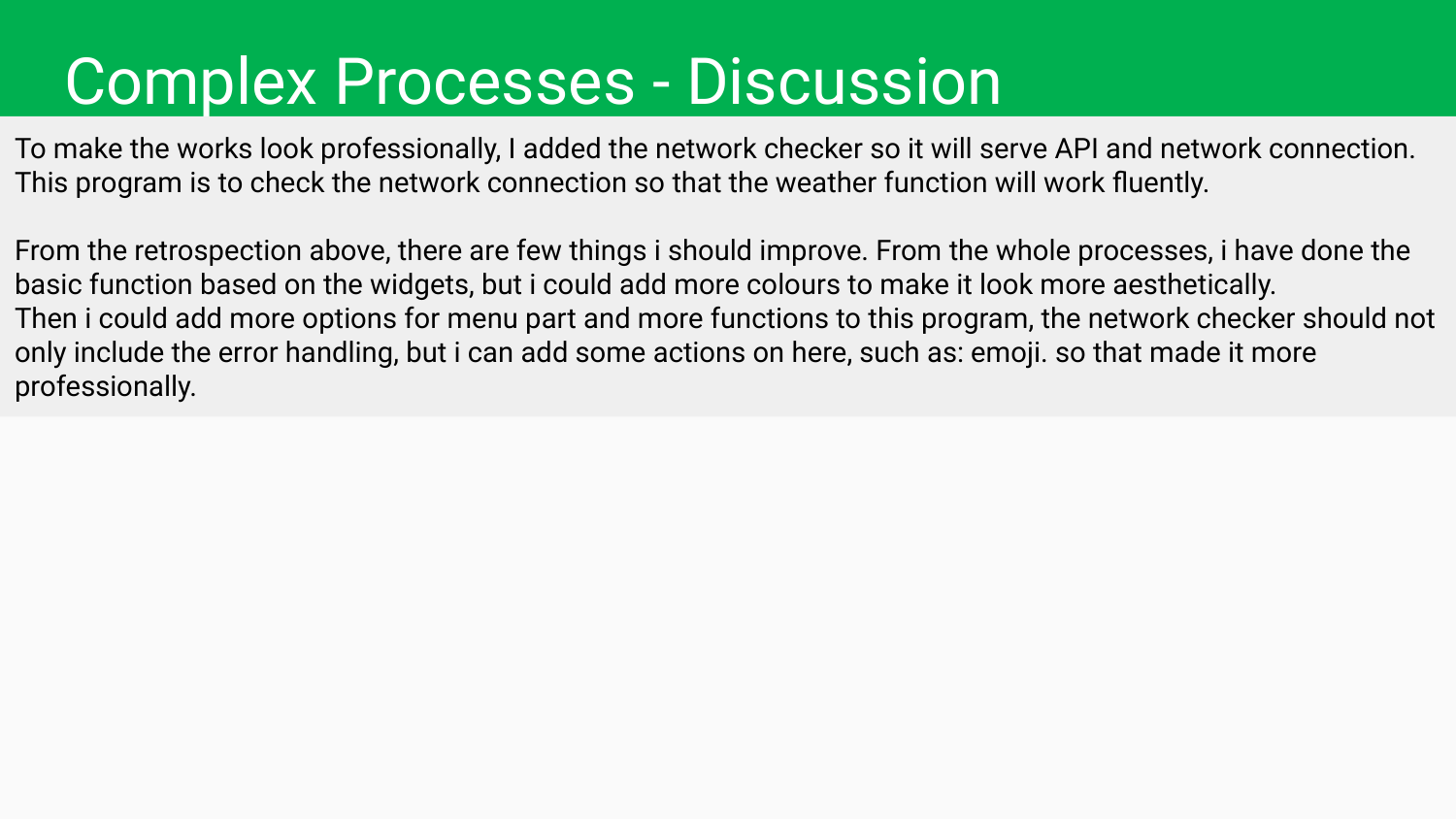

# Complex Processes - Discussion
To make the works look professionally, I added the network checker so it will serve API and network connection. This program is to check the network connection so that the weather function will work fluently.

From the retrospection above, there are few things i should improve. From the whole processes, i have done the basic function based on the widgets, but i could add more colours to make it look more aesthetically.
Then i could add more options for menu part and more functions to this program, the network checker should not only include the error handling, but i can add some actions on here, such as: emoji. so that made it more professionally.